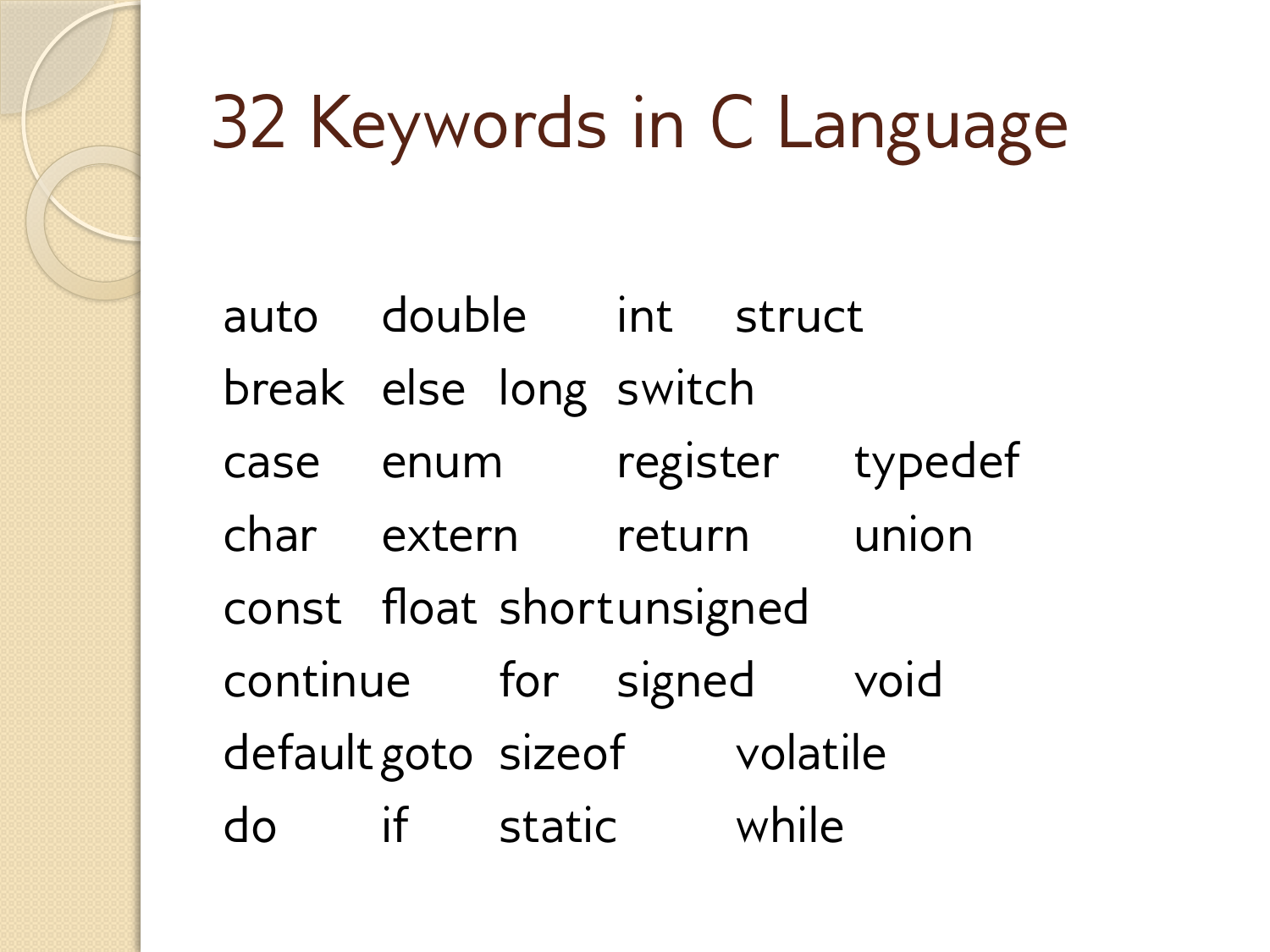

# 32 Keywords in C Language

auto		double	int		struct
break	else		long		switch
case		enum		register	typedef
char		extern	return	union
const	float		short		unsigned
continue	for		signed	void
default	goto		sizeof		volatile
do		if		static		while